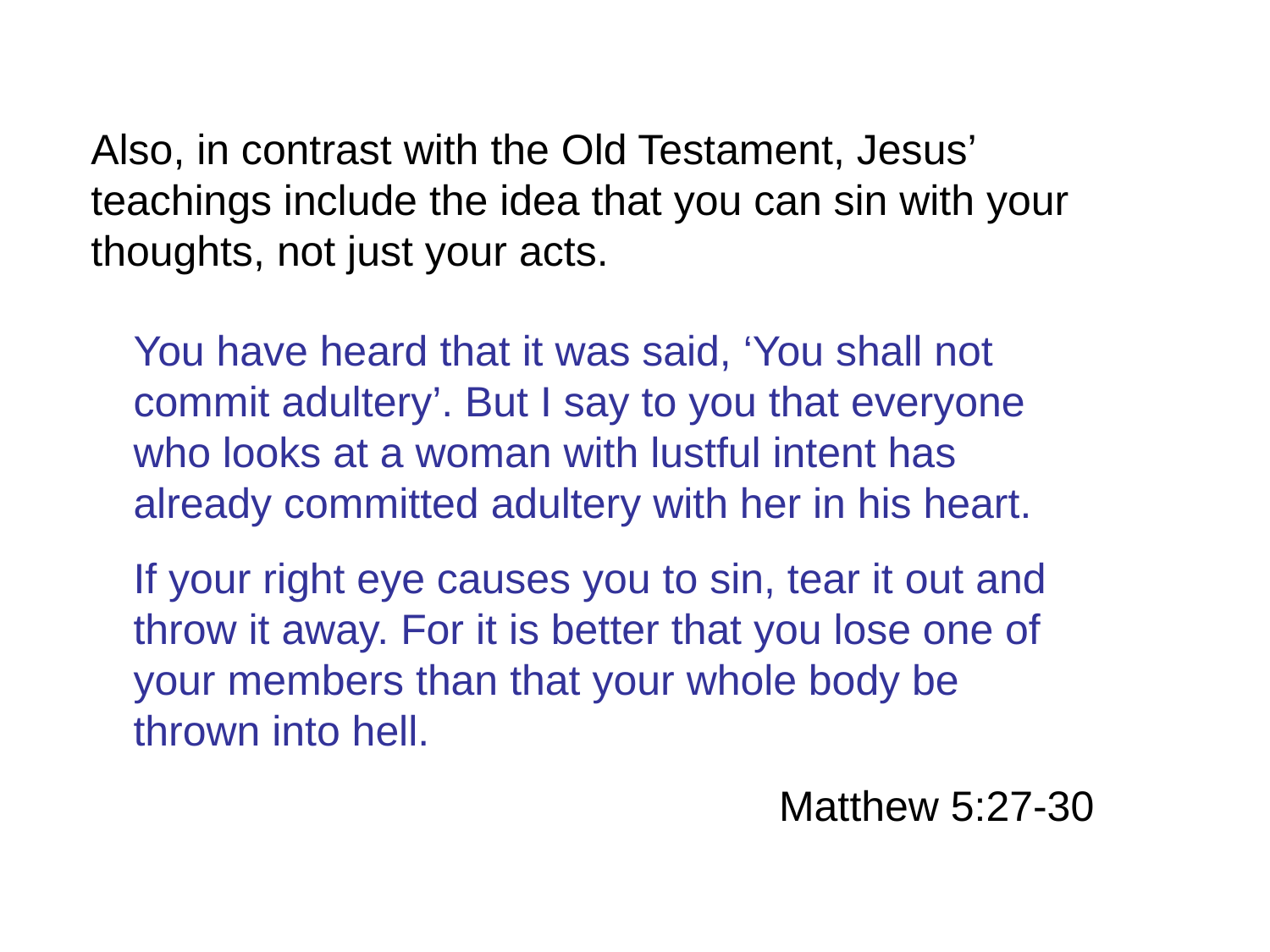

Also, in contrast with the Old Testament, Jesus’ teachings include the idea that you can sin with your thoughts, not just your acts.
You have heard that it was said, ‘You shall not commit adultery’. But I say to you that everyone who looks at a woman with lustful intent has already committed adultery with her in his heart.
If your right eye causes you to sin, tear it out and throw it away. For it is better that you lose one of your members than that your whole body be thrown into hell.
Matthew 5:27-30